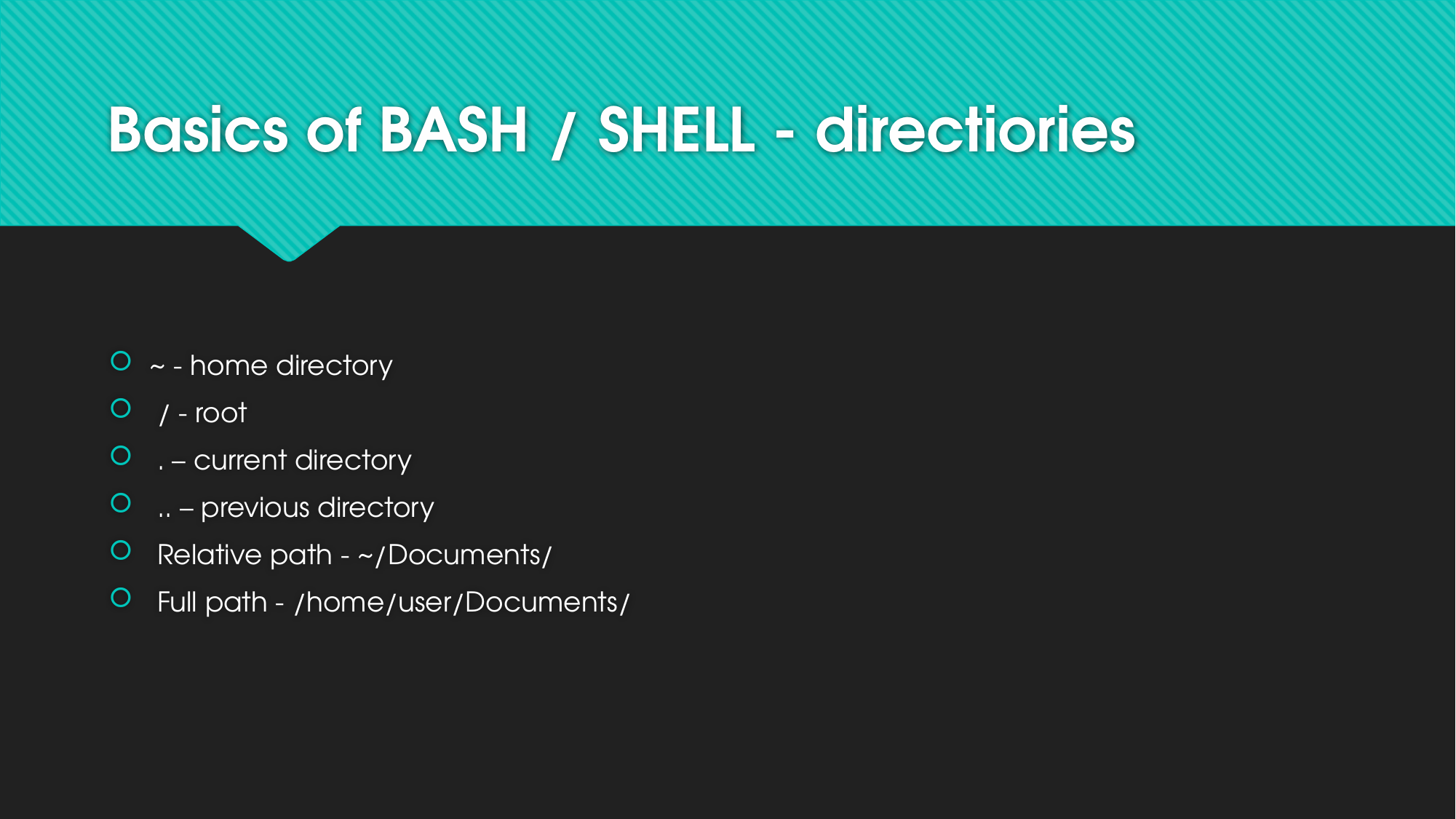

# Basics of BASH / SHELL - directiories
~ - home directory
 / - root
 . – current directory
 .. – previous directory
 Relative path - ~/Documents/
 Full path - /home/user/Documents/